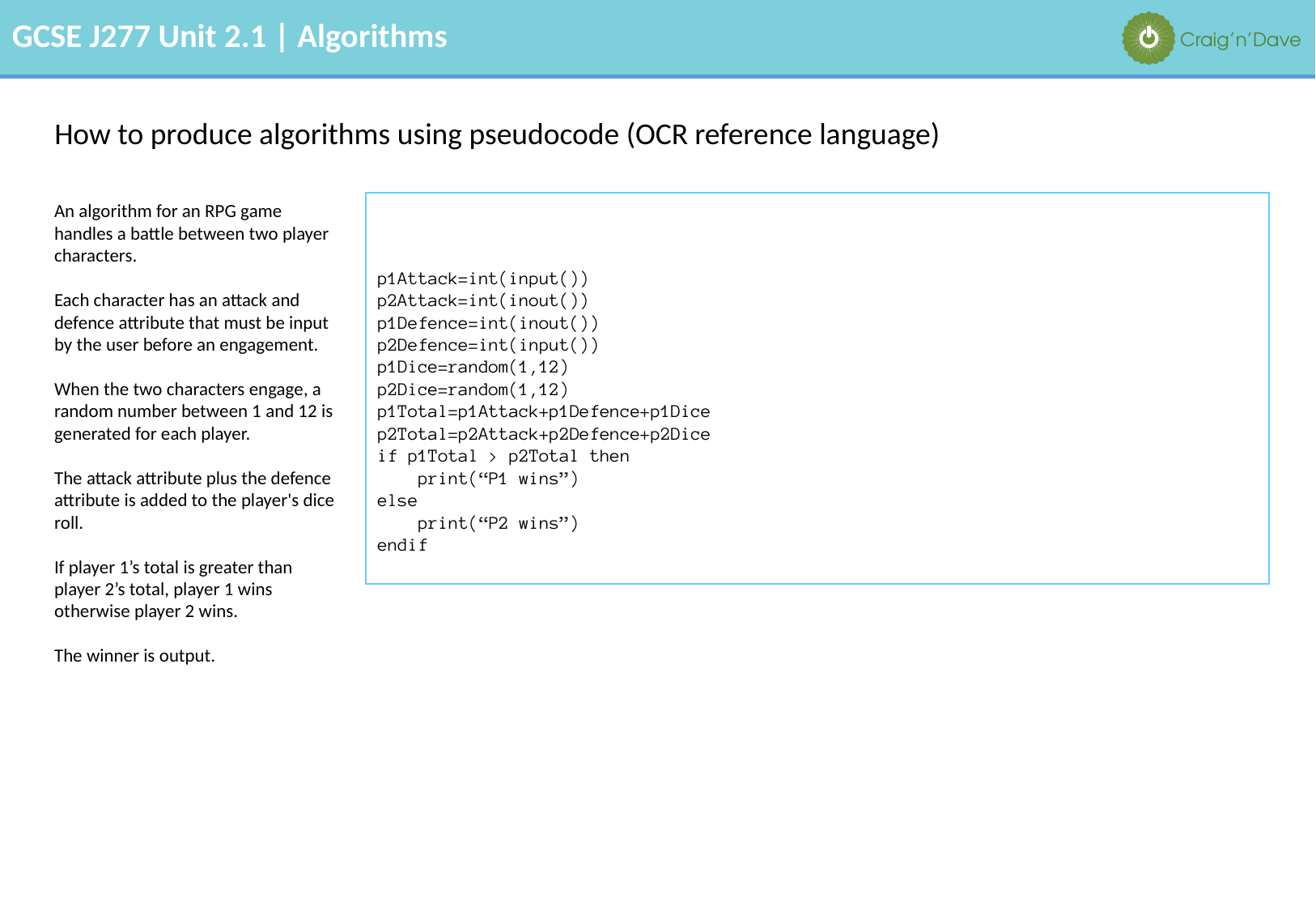

# How to produce algorithms using pseudocode (OCR reference language)
An algorithm for an RPG game handles a battle between two player characters.

Each character has an attack and defence attribute that must be input by the user before an engagement.

When the two characters engage, a random number between 1 and 12 is generated for each player.

The attack attribute plus the defence attribute is added to the player's dice roll.

If player 1’s total is greater than player 2’s total, player 1 wins otherwise player 2 wins.

The winner is output.

p1Attack=int(input())
p2Attack=int(inout())
p1Defence=int(inout())
p2Defence=int(input())
p1Dice=random(1,12)
p2Dice=random(1,12)
p1Total=p1Attack+p1Defence+p1Dice
p2Total=p2Attack+p2Defence+p2Dice
if p1Total > p2Total then
    print(“P1 wins”)
else
    print(“P2 wins”)
endif